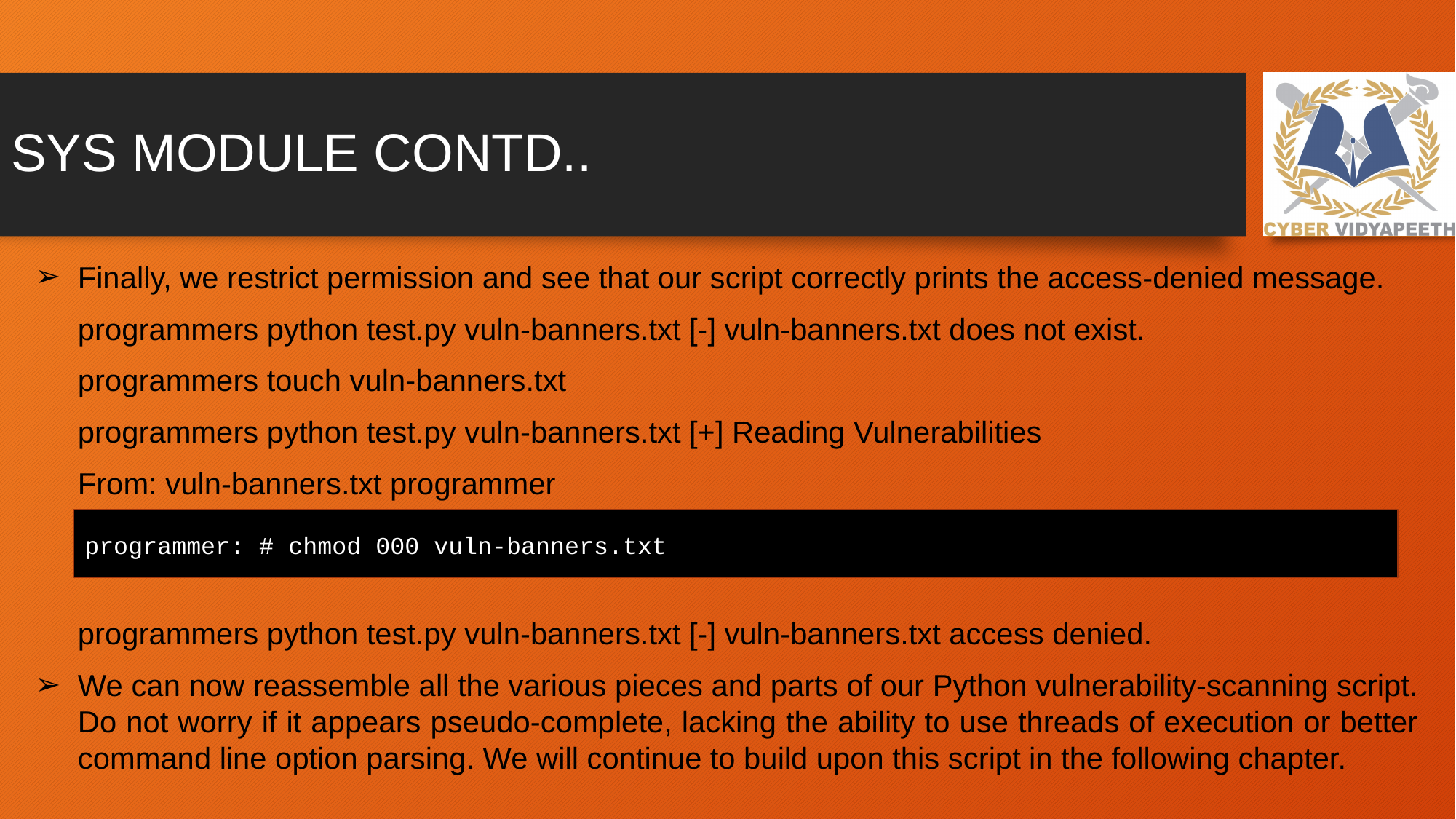

# SYS MODULE CONTD..

Finally, we restrict permission and see that our script correctly prints the access-denied message.
programmers python test.py vuln-banners.txt [-] vuln-banners.txt does not exist.
programmers touch vuln-banners.txt
programmers python test.py vuln-banners.txt [+] Reading Vulnerabilities
From: vuln-banners.txt programmer

programmers python test.py vuln-banners.txt [-] vuln-banners.txt access denied.
We can now reassemble all the various pieces and parts of our Python vulnerability-scanning script. Do not worry if it appears pseudo-complete, lacking the ability to use threads of execution or better command line option parsing. We will continue to build upon this script in the following chapter.
programmer: # chmod 000 vuln-banners.txt